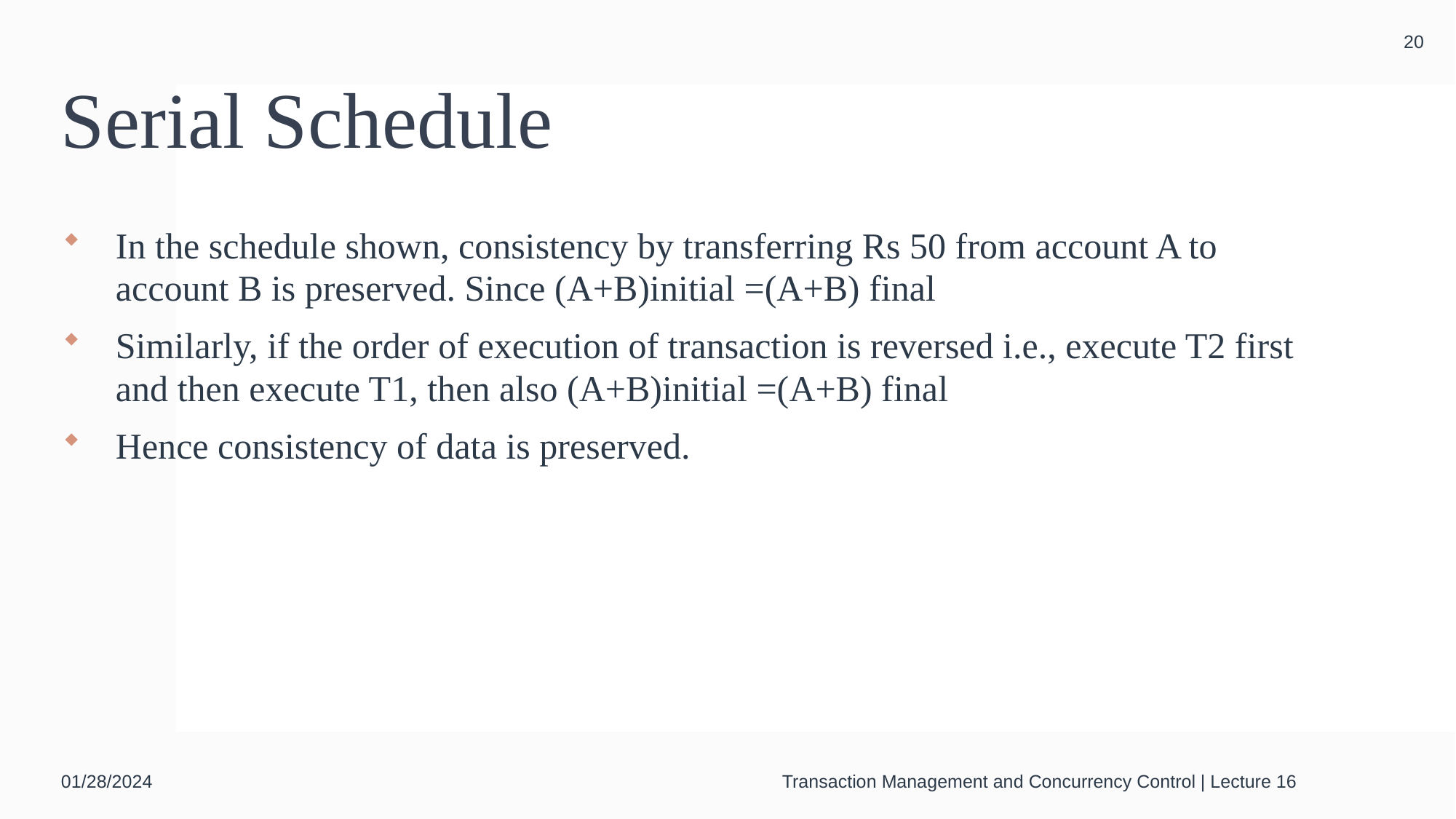

20
# Serial Schedule
In the schedule shown, consistency by transferring Rs 50 from account A to account B is preserved. Since (A+B)initial =(A+B) final
Similarly, if the order of execution of transaction is reversed i.e., execute T2 first and then execute T1, then also (A+B)initial =(A+B) final
Hence consistency of data is preserved.
01/28/2024
Transaction Management and Concurrency Control | Lecture 16